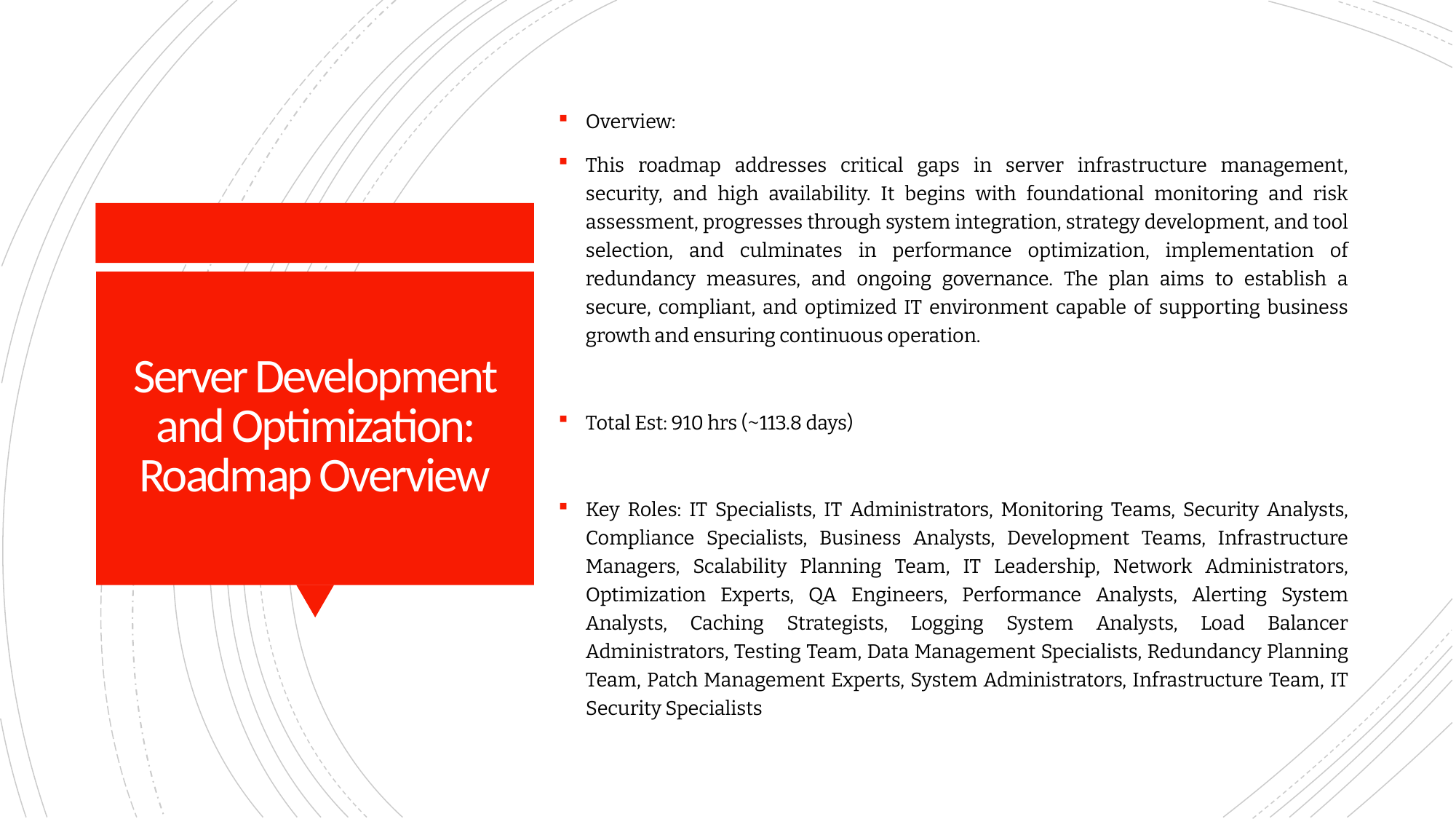

Overview:
This roadmap addresses critical gaps in server infrastructure management, security, and high availability. It begins with foundational monitoring and risk assessment, progresses through system integration, strategy development, and tool selection, and culminates in performance optimization, implementation of redundancy measures, and ongoing governance. The plan aims to establish a secure, compliant, and optimized IT environment capable of supporting business growth and ensuring continuous operation.

Total Est: 910 hrs (~113.8 days)

Key Roles: IT Specialists, IT Administrators, Monitoring Teams, Security Analysts, Compliance Specialists, Business Analysts, Development Teams, Infrastructure Managers, Scalability Planning Team, IT Leadership, Network Administrators, Optimization Experts, QA Engineers, Performance Analysts, Alerting System Analysts, Caching Strategists, Logging System Analysts, Load Balancer Administrators, Testing Team, Data Management Specialists, Redundancy Planning Team, Patch Management Experts, System Administrators, Infrastructure Team, IT Security Specialists
# Server Development and Optimization: Roadmap Overview